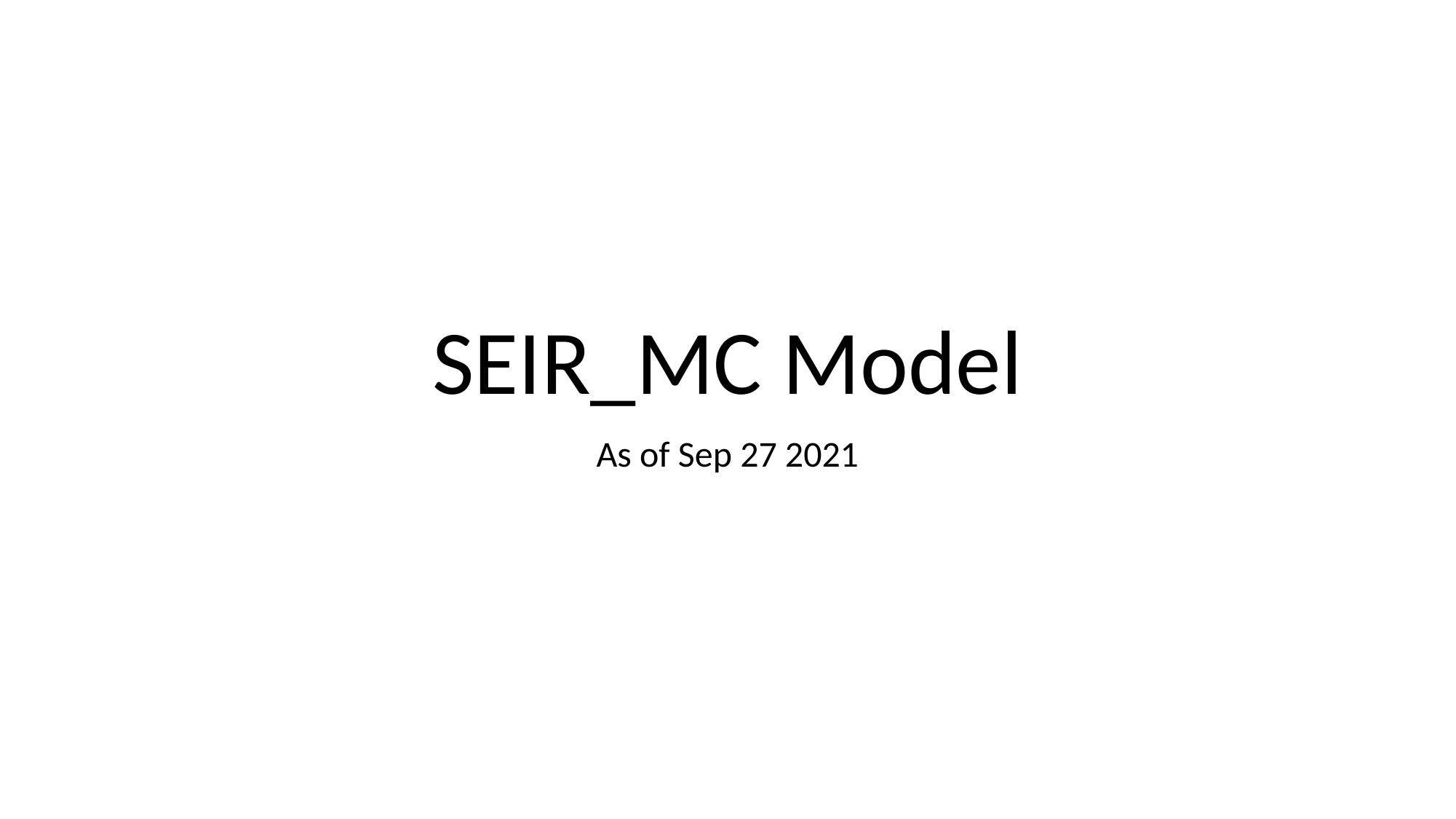

# SEIR_MC Model
As of Sep 27 2021